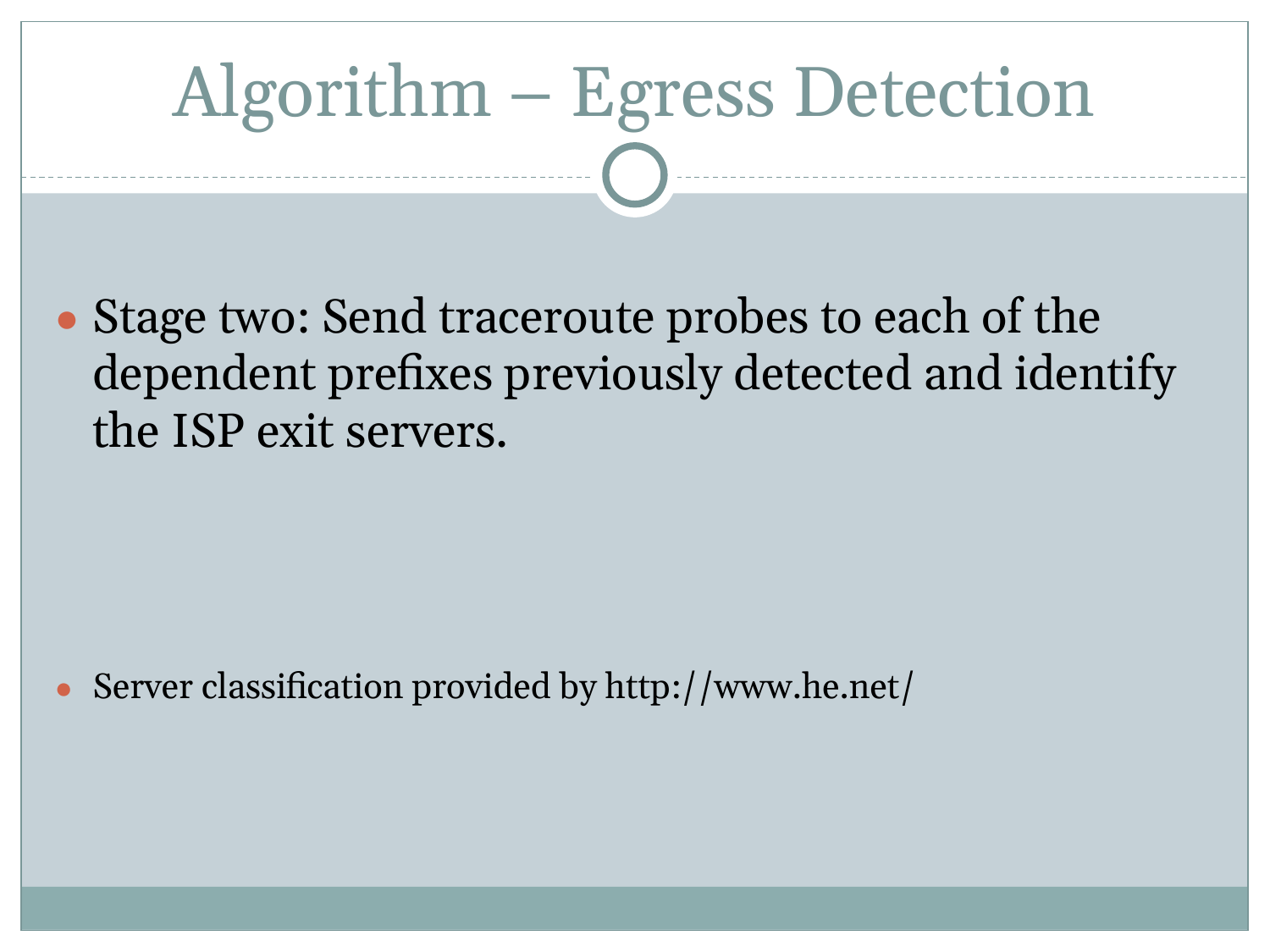

# Algorithm – Egress Detection

Stage two: Send traceroute probes to each of the dependent prefixes previously detected and identify the ISP exit servers.

Server classification provided by http://www.he.net/